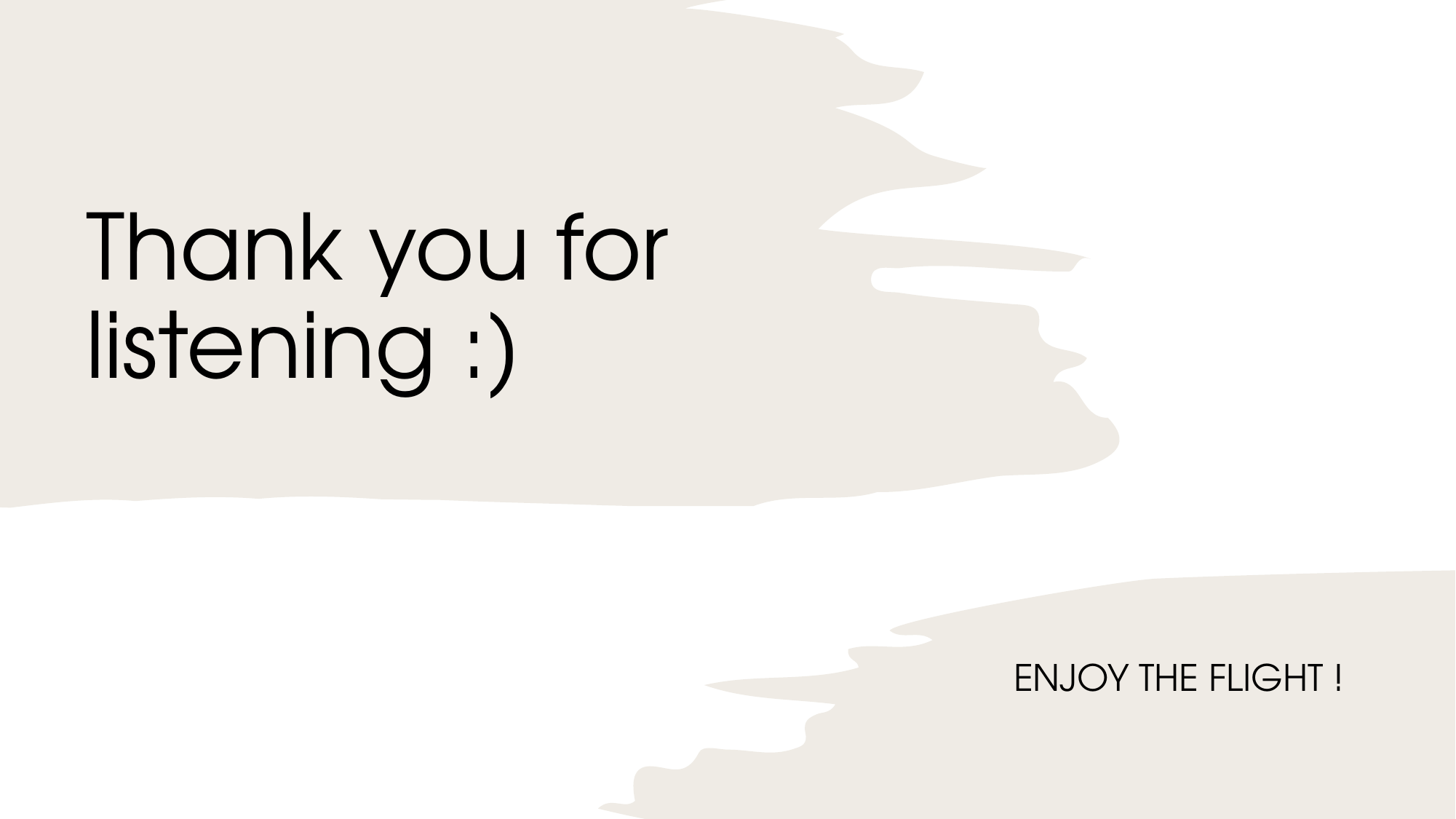

# Thank you for listening :)

Enjoy the flight !